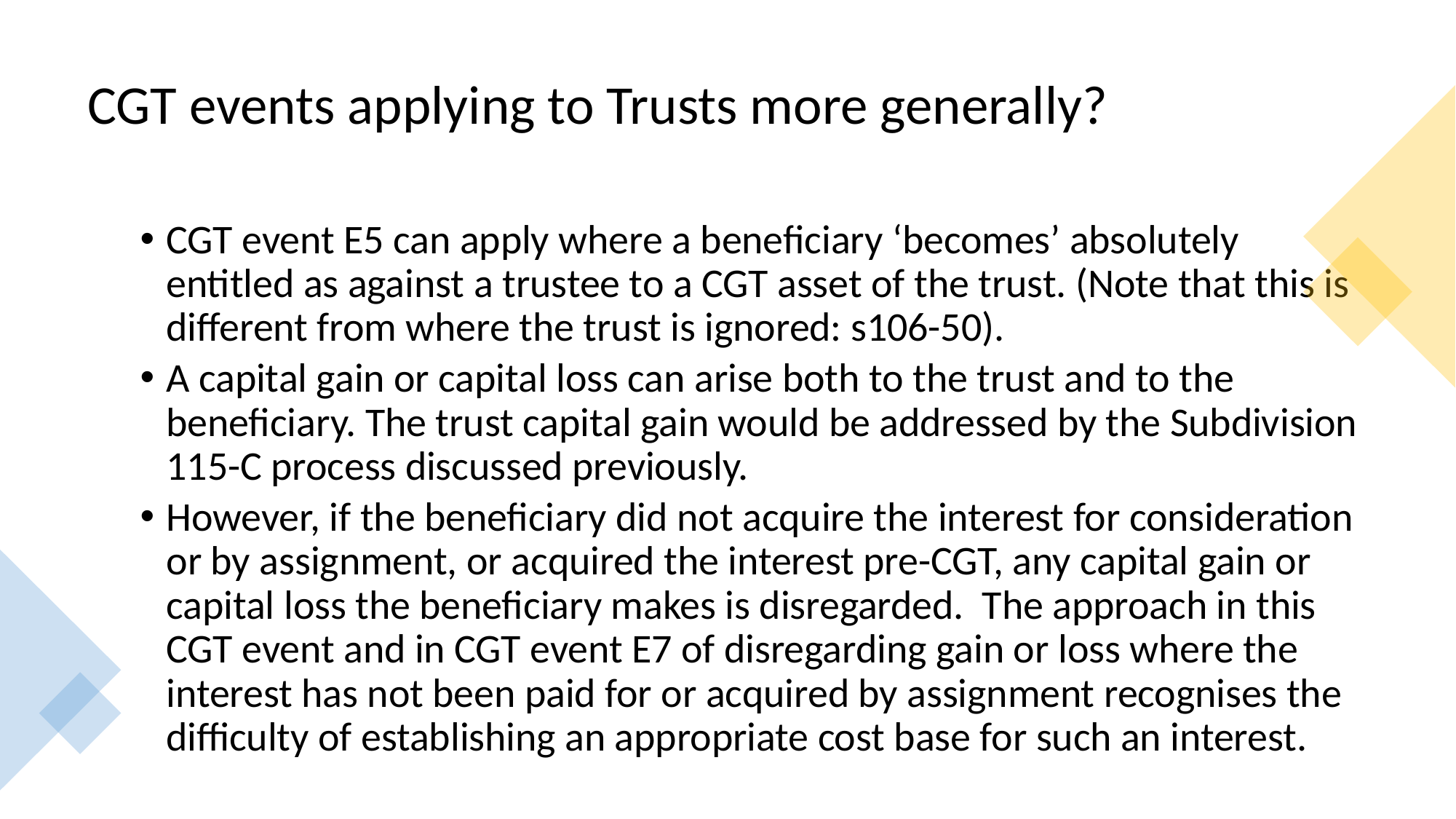

# CGT events applying to Trusts more generally?

CGT event E5 can apply where a beneficiary ‘becomes’ absolutely entitled as against a trustee to a CGT asset of the trust. (Note that this is different from where the trust is ignored: s106-50).
A capital gain or capital loss can arise both to the trust and to the beneficiary. The trust capital gain would be addressed by the Subdivision 115-C process discussed previously.
However, if the beneficiary did not acquire the interest for consideration or by assignment, or acquired the interest pre-CGT, any capital gain or capital loss the beneficiary makes is disregarded.  The approach in this CGT event and in CGT event E7 of disregarding gain or loss where the interest has not been paid for or acquired by assignment recognises the difficulty of establishing an appropriate cost base for such an interest.